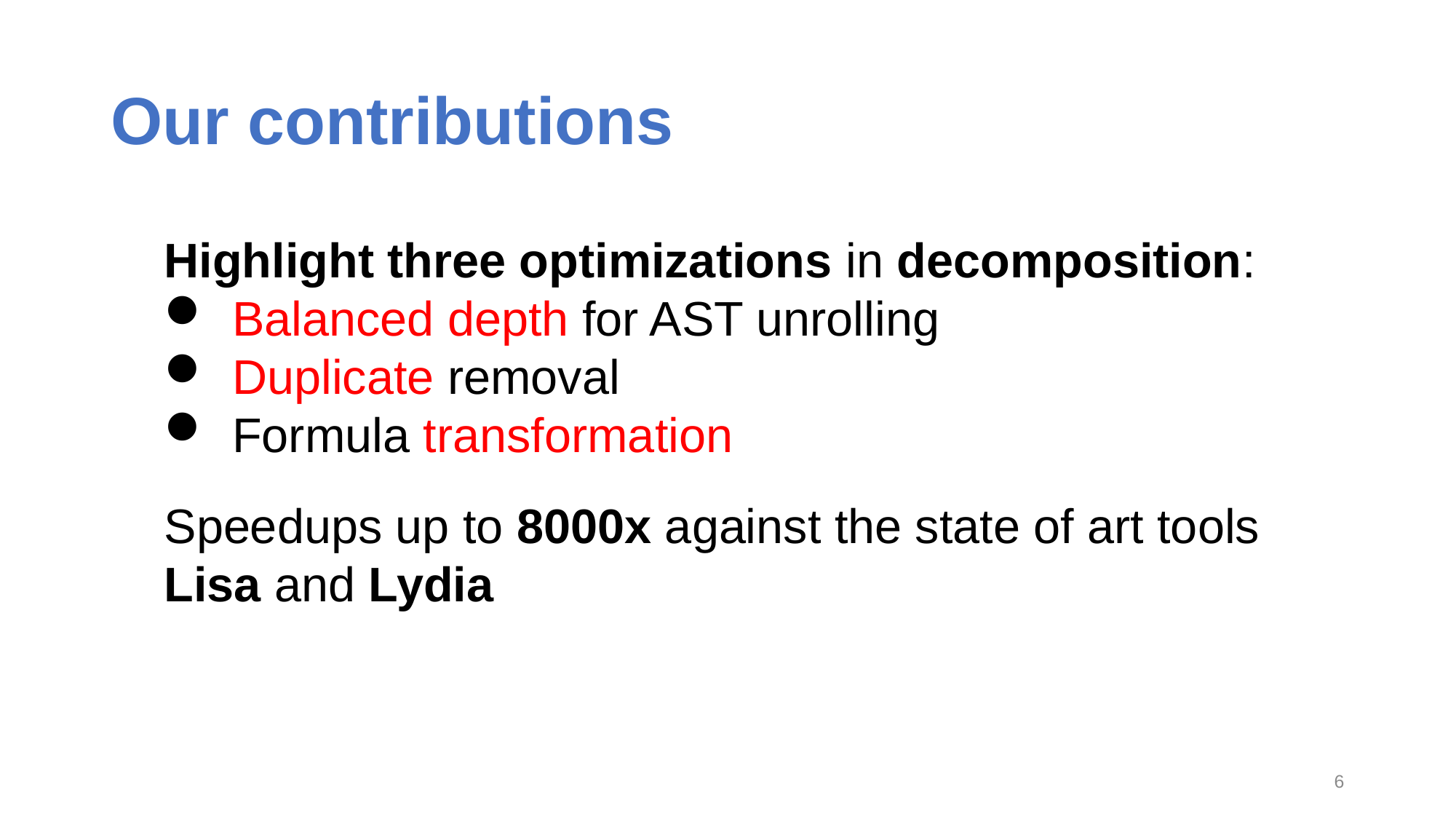

# Our contributions
Highlight three optimizations in decomposition:
 Balanced depth for AST unrolling
 Duplicate removal
 Formula transformation

Speedups up to 8000x against the state of art tools Lisa and Lydia
6